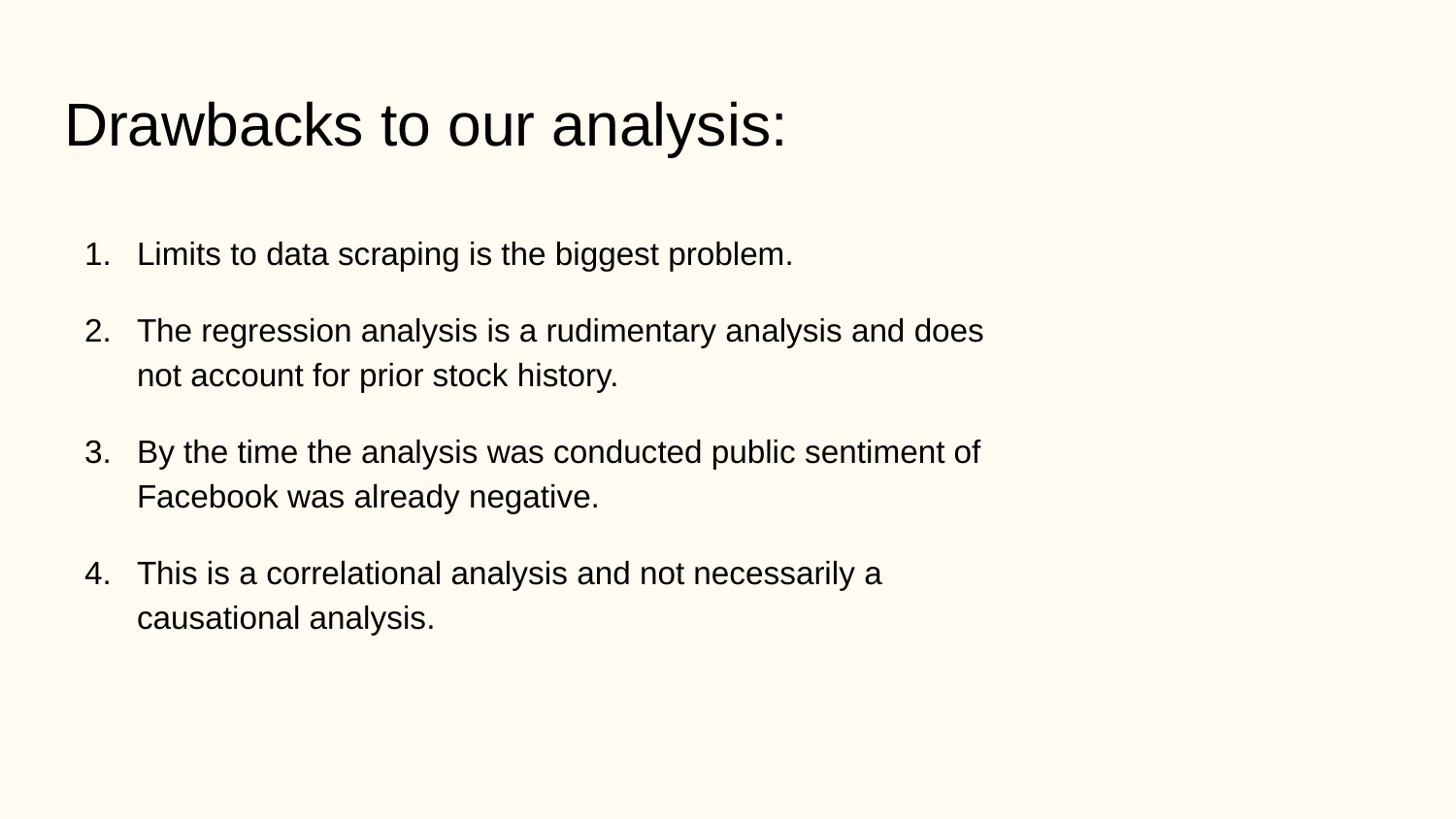

# Drawbacks to our analysis:
Limits to data scraping is the biggest problem.
The regression analysis is a rudimentary analysis and does not account for prior stock history.
By the time the analysis was conducted public sentiment of Facebook was already negative.
This is a correlational analysis and not necessarily a causational analysis.